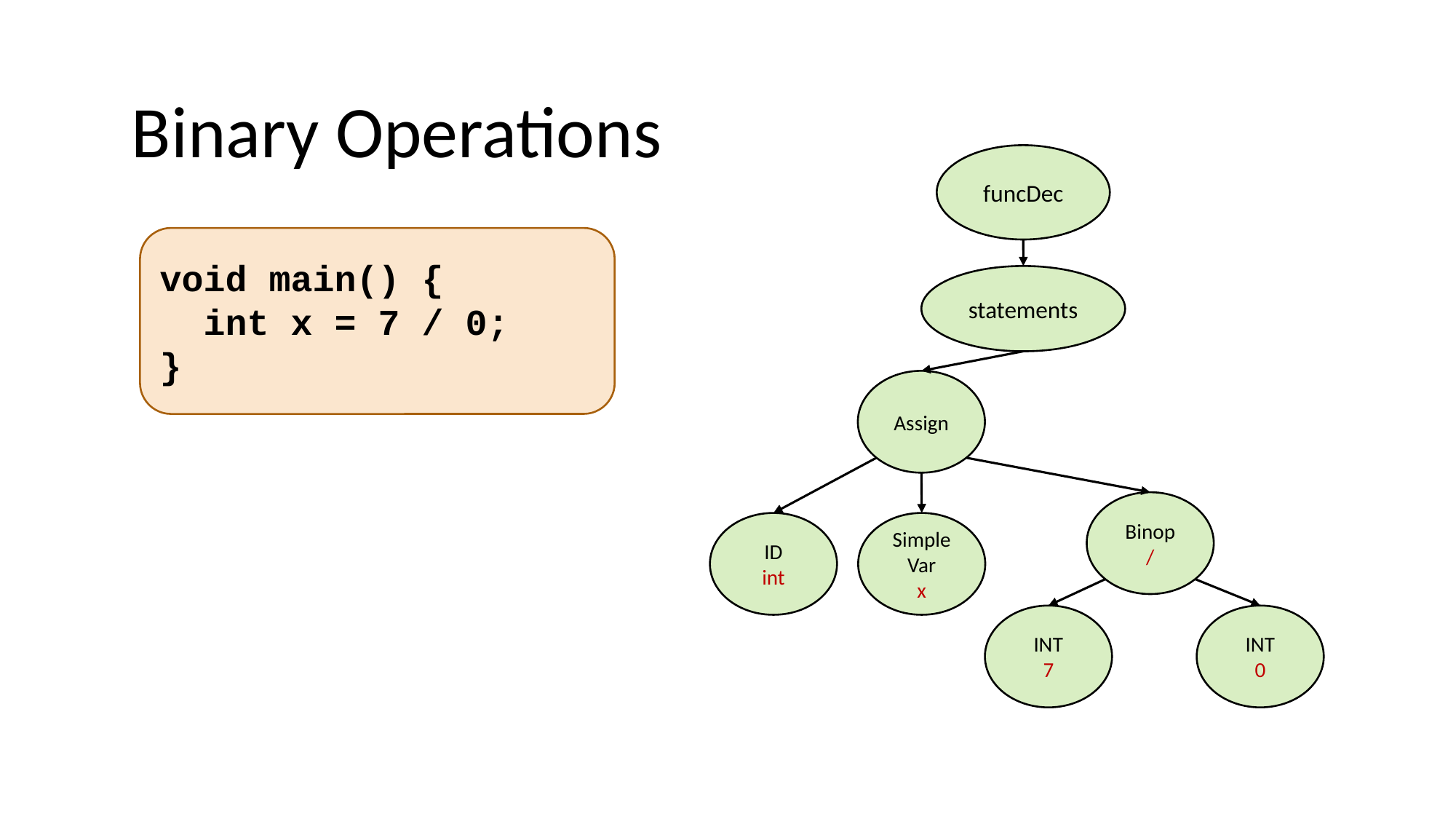

Binary Operations
funcDec
void main() {
  int x = 7 / 0;
}
statements
Assign
Binop
/
ID
int
Simple
Var
x
INT
7
INT
0